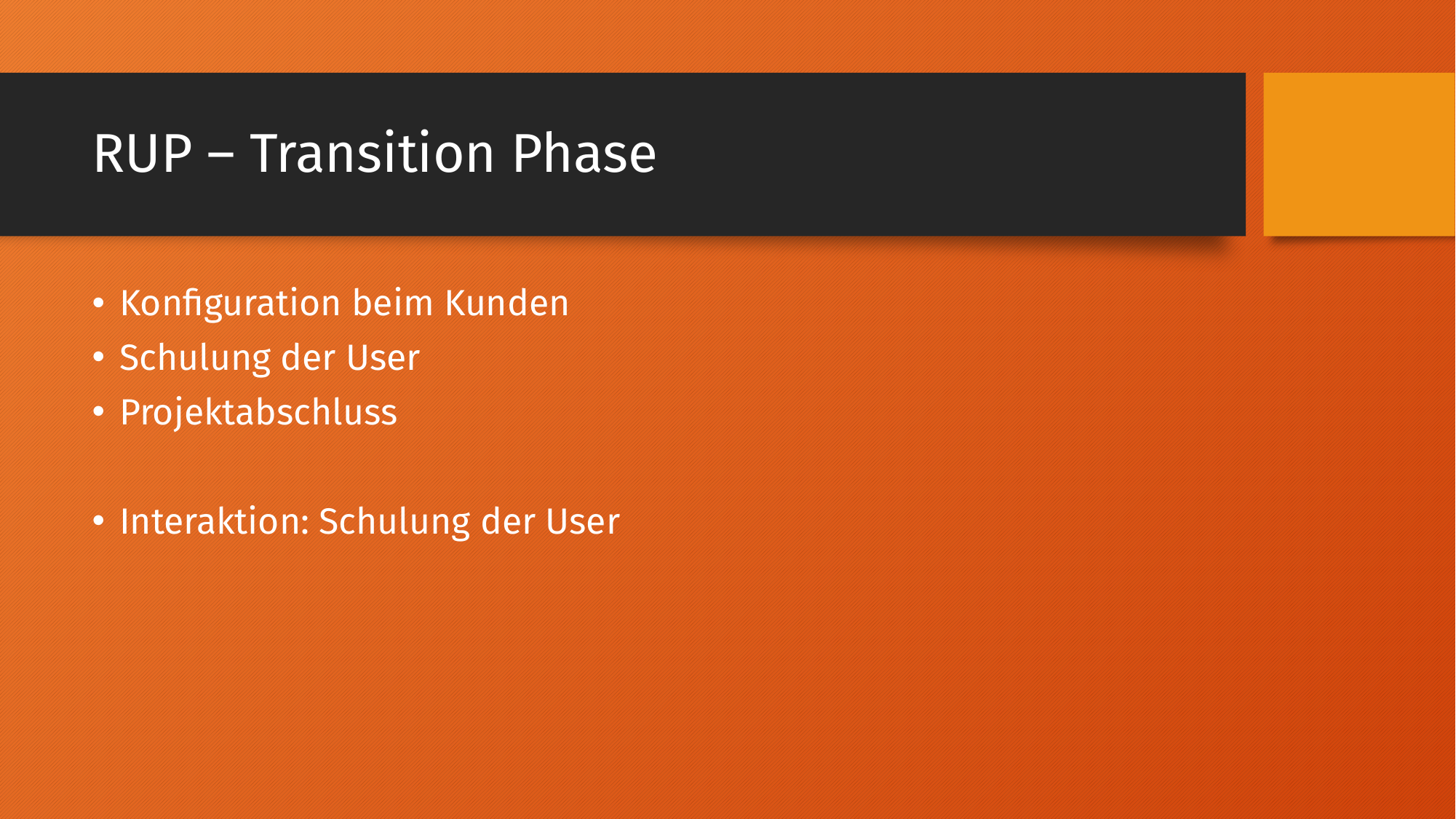

# RUP – Transition Phase
Konfiguration beim Kunden
Schulung der User
Projektabschluss

Interaktion: Schulung der User